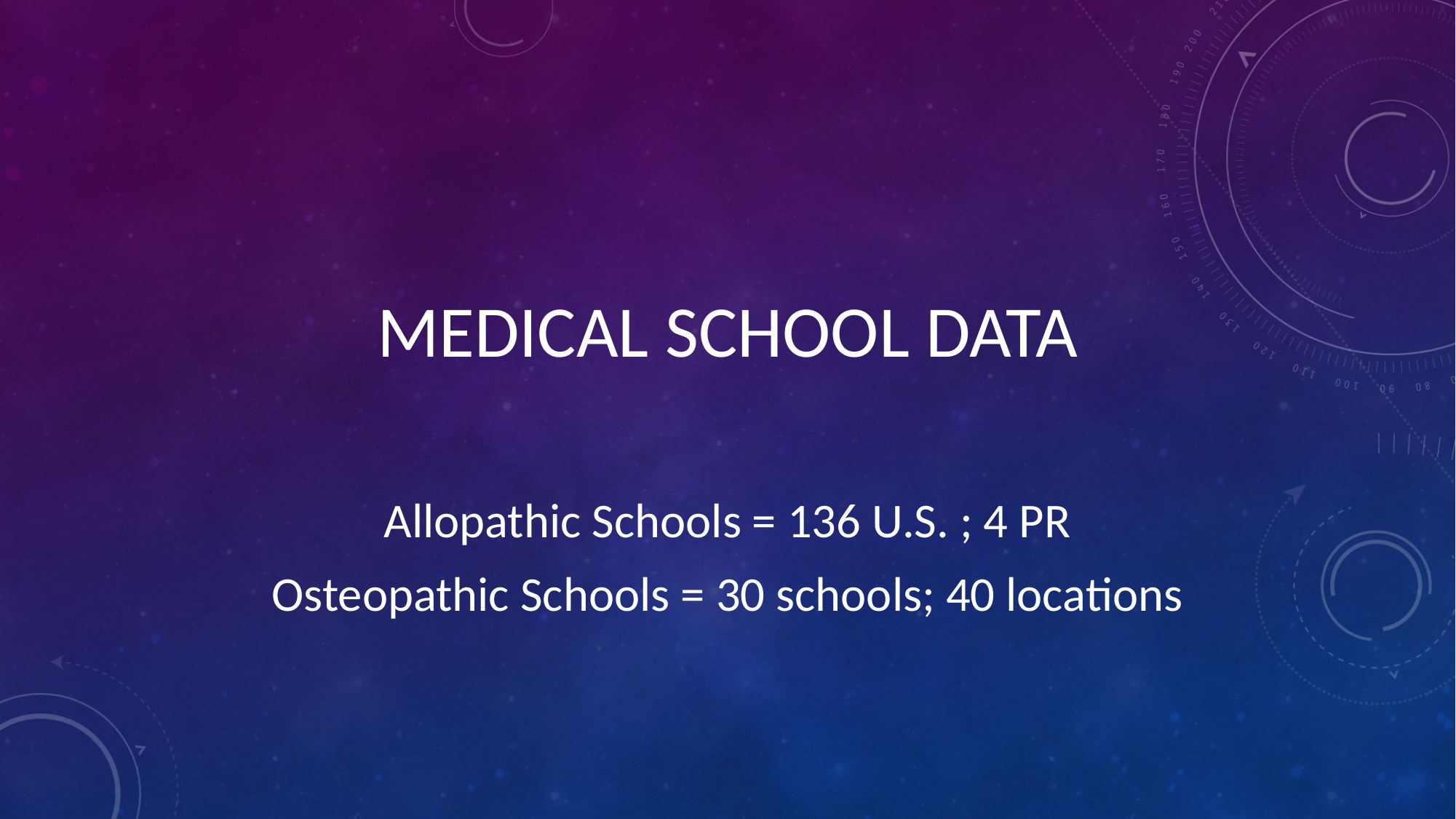

MEDICAL SCHOOL DATA

Allopathic Schools = 136 U.S. ; 4 PR
Osteopathic Schools = 30 schools; 40 locations